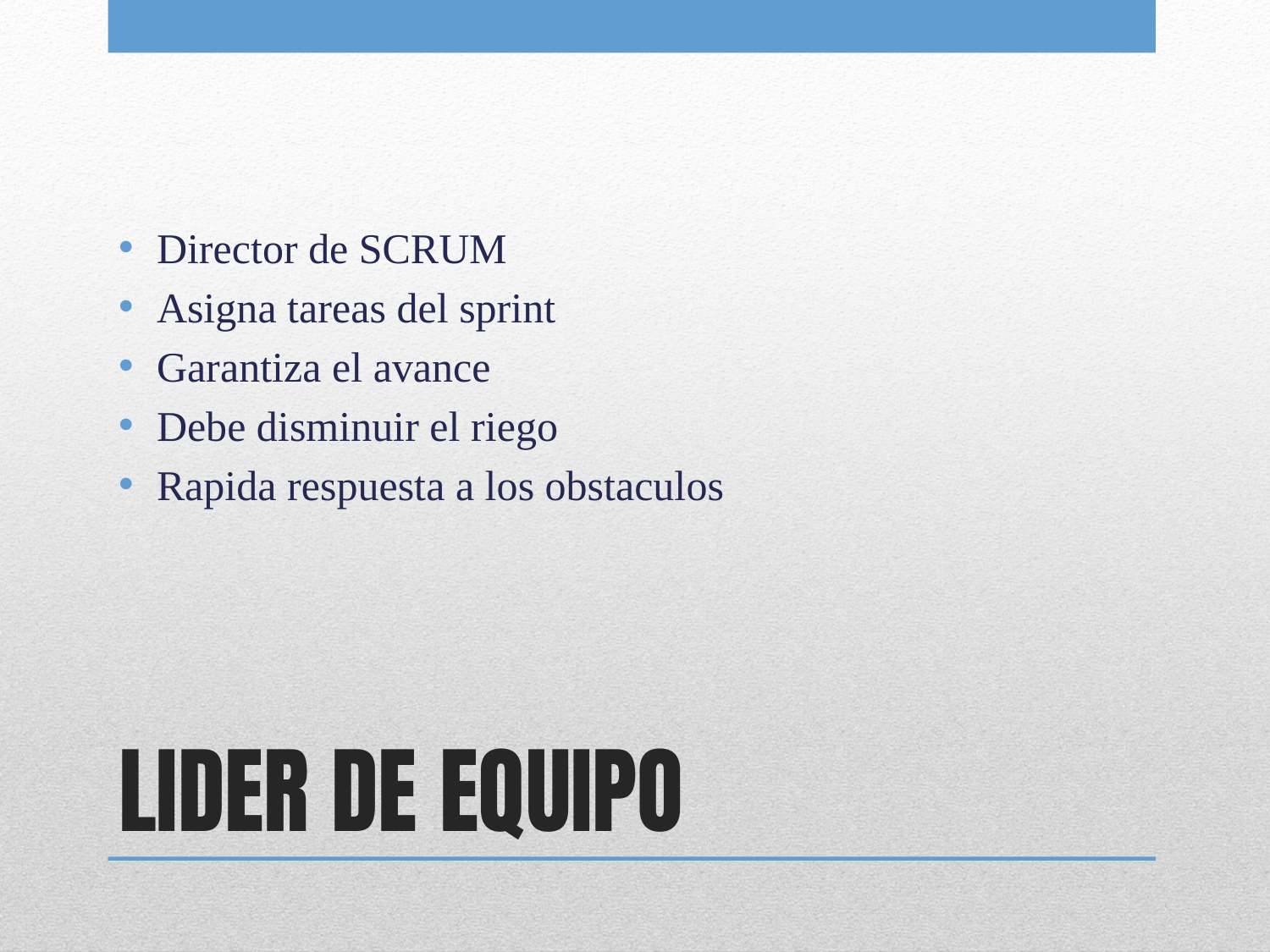

Director de SCRUM
Asigna tareas del sprint
Garantiza el avance
Debe disminuir el riego
Rapida respuesta a los obstaculos
# LIDER DE EQUIPO